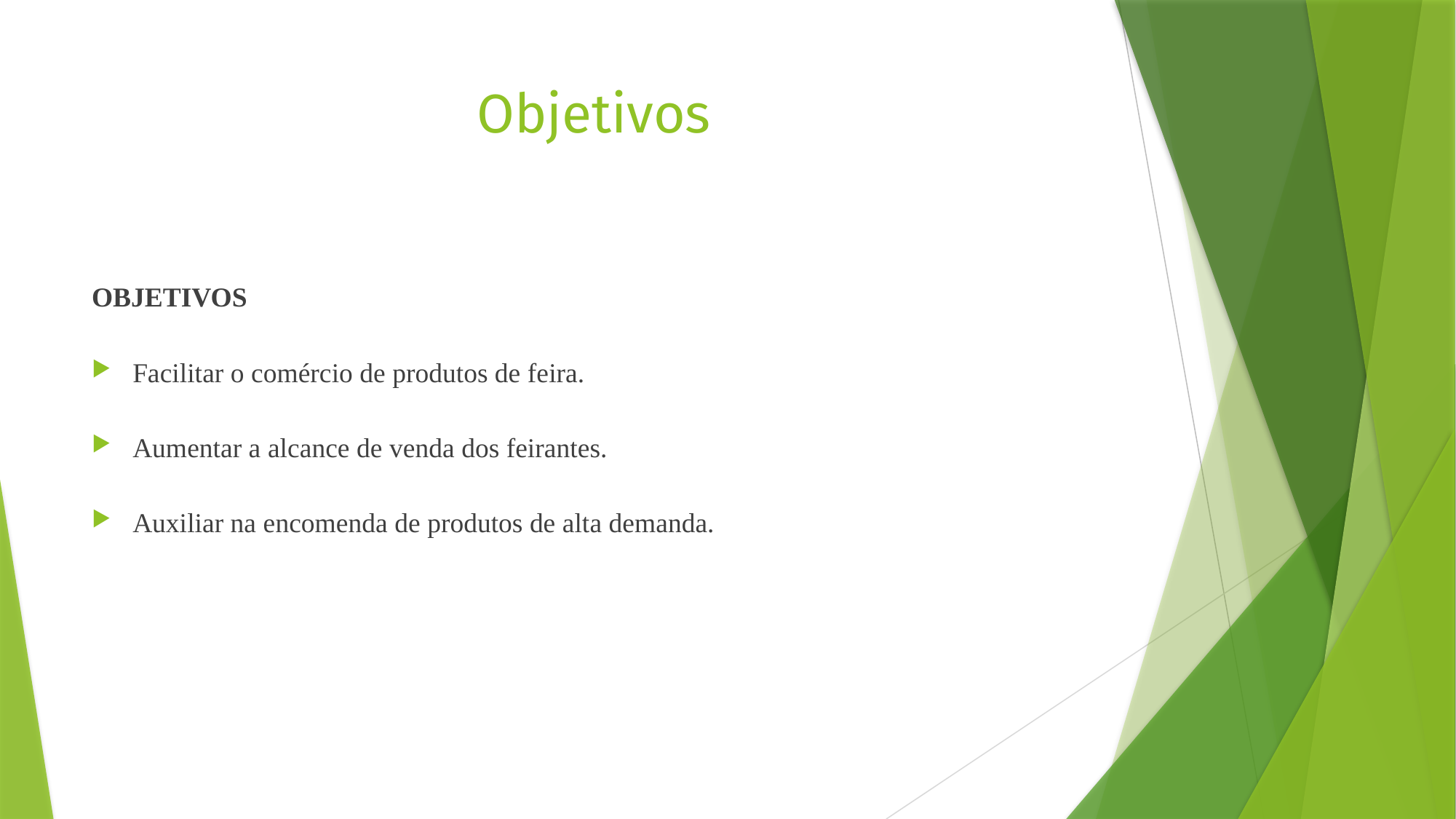

# Objetivos
OBJETIVOS
Facilitar o comércio de produtos de feira.
Aumentar a alcance de venda dos feirantes.
Auxiliar na encomenda de produtos de alta demanda.